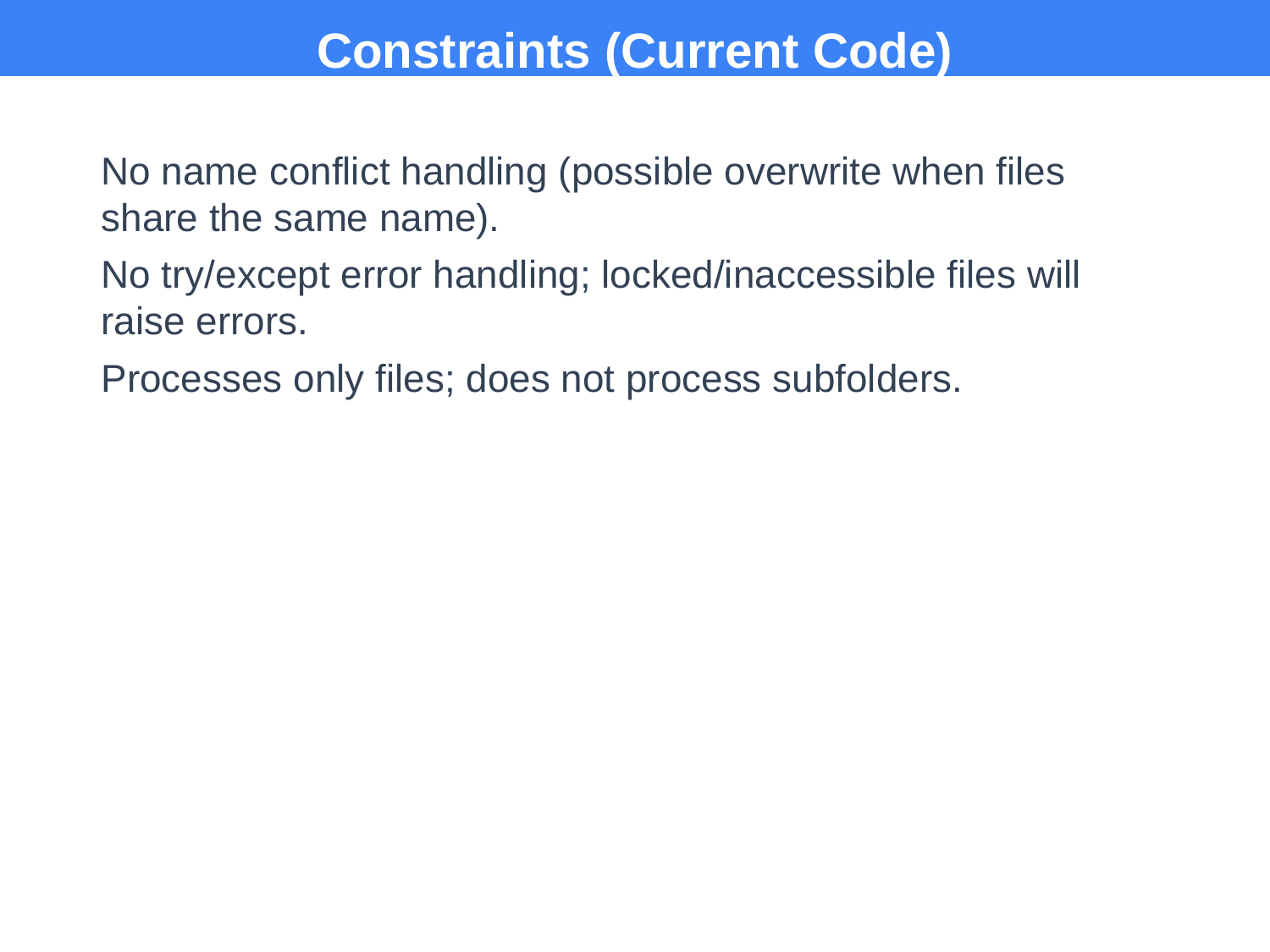

Constraints (Current Code)
No name conflict handling (possible overwrite when files share the same name).
No try/except error handling; locked/inaccessible files will raise errors.
Processes only files; does not process subfolders.